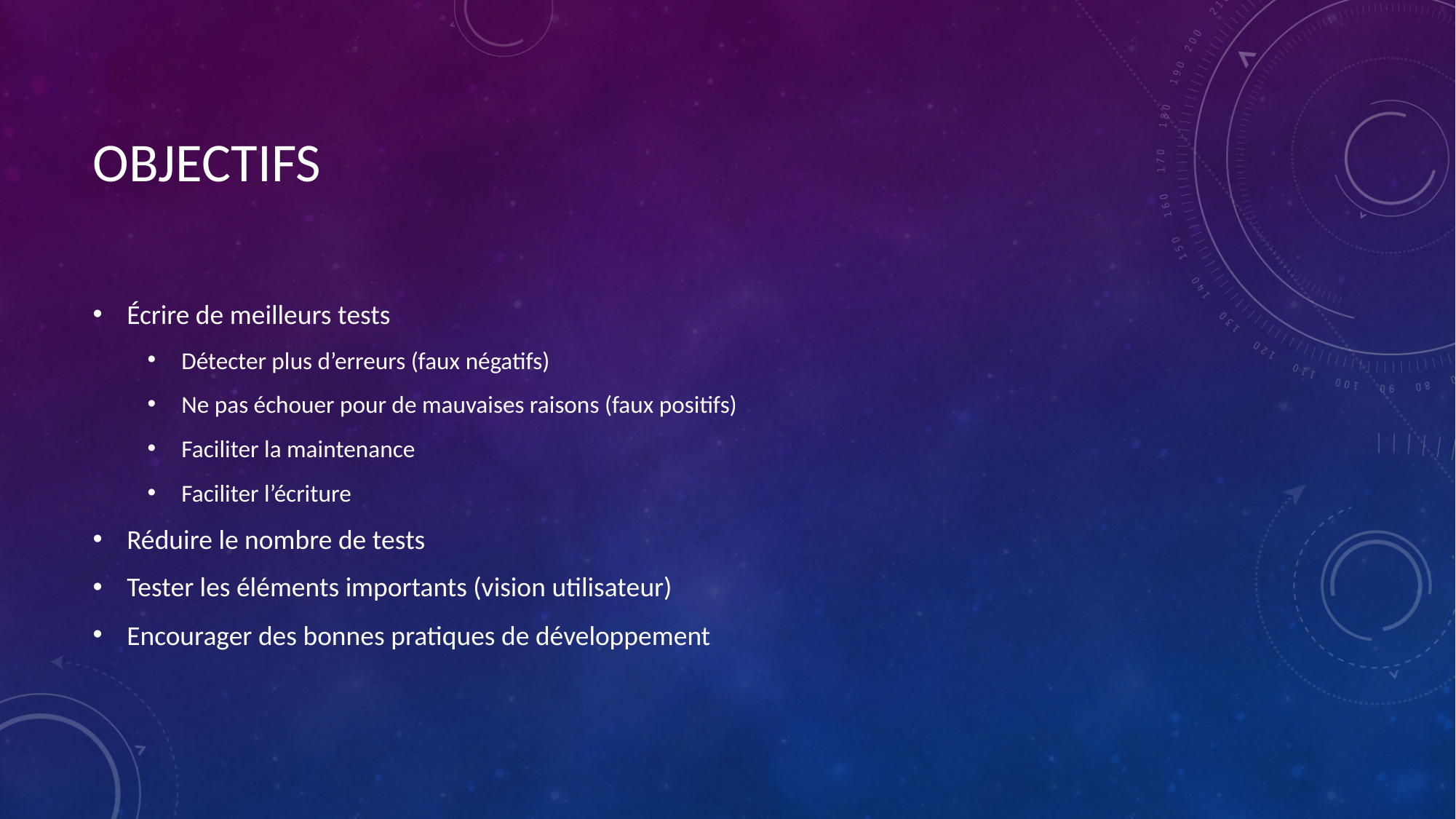

# Objectifs
Écrire de meilleurs tests
Détecter plus d’erreurs (faux négatifs)
Ne pas échouer pour de mauvaises raisons (faux positifs)
Faciliter la maintenance
Faciliter l’écriture
Réduire le nombre de tests
Tester les éléments importants (vision utilisateur)
Encourager des bonnes pratiques de développement